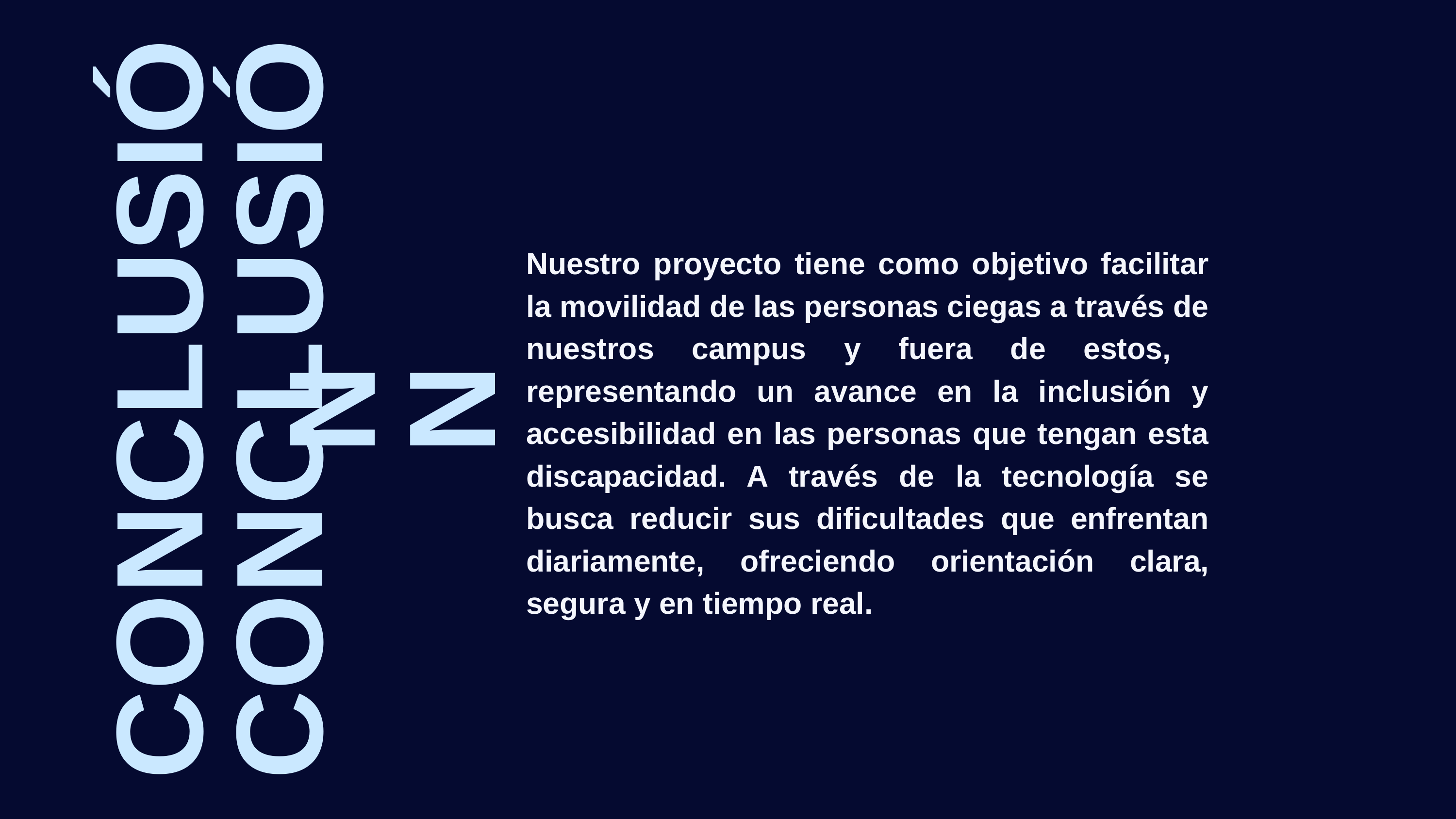

Nuestro proyecto tiene como objetivo facilitar la movilidad de las personas ciegas a través de nuestros campus y fuera de estos,  representando un avance en la inclusión y accesibilidad en las personas que tengan esta discapacidad. A través de la tecnología se busca reducir sus dificultades que enfrentan diariamente, ofreciendo orientación clara, segura y en tiempo real.
CONCLUSIÓN
CONCLUSIÓN